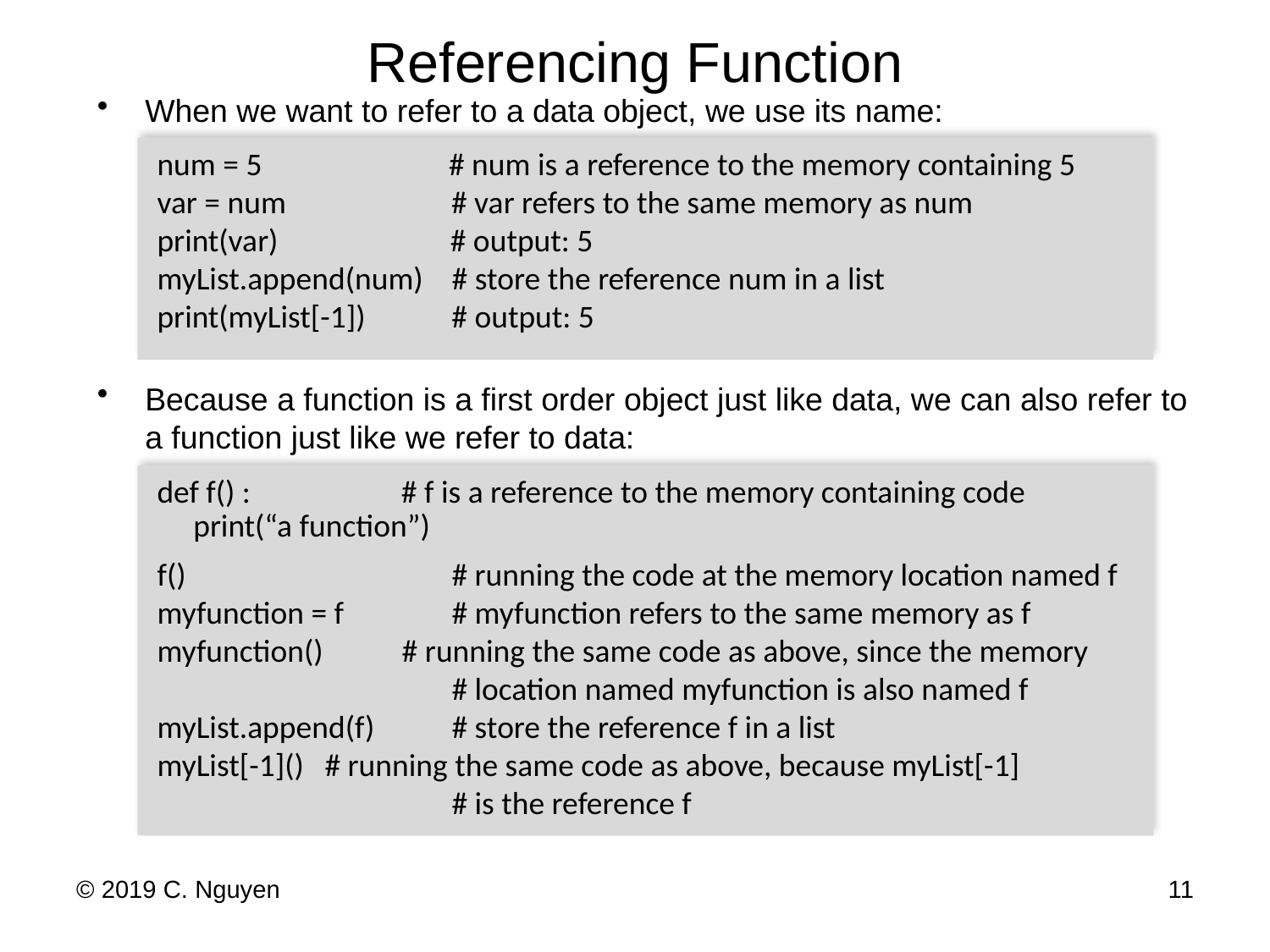

# Referencing Function
When we want to refer to a data object, we use its name:

Because a function is a first order object just like data, we can also refer to a function just like we refer to data:

 num = 5                          # num is a reference to the memory containing 5
 var = num                       # var refers to the same memory as num
 print(var)                        # output: 5
 myList.append(num)    # store the reference num in a list
 print(myList[-1])            # output: 5

 def f() :                     # f is a reference to the memory containing code
      print(“a function”)
 f()			# running the code at the memory location named f
 myfunction = f 	# myfunction refers to the same memory as f
 myfunction()           # running the same code as above, since the memory
			# location named myfunction is also named f
 myList.append(f)	# store the reference f in a list
 myList[-1]()	# running the same code as above, because myList[-1]
			# is the reference f

© 2019 C. Nguyen
11